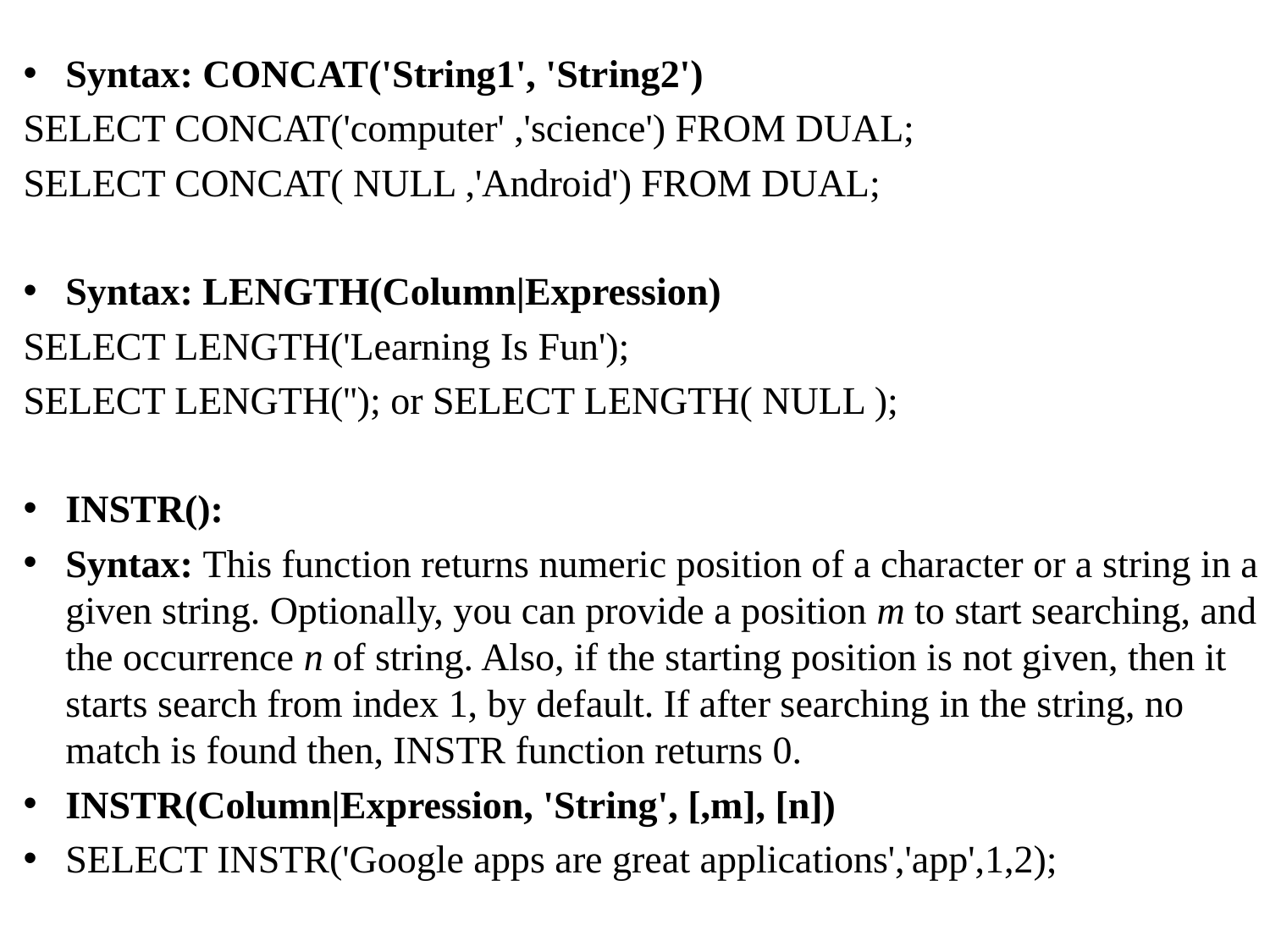

Syntax: CONCAT('String1', 'String2')
SELECT CONCAT('computer' ,'science') FROM DUAL;
SELECT CONCAT( NULL ,'Android') FROM DUAL;

Syntax: LENGTH(Column|Expression)
SELECT LENGTH('Learning Is Fun');
SELECT LENGTH(''); or SELECT LENGTH( NULL );

INSTR():
Syntax: This function returns numeric position of a character or a string in a given string. Optionally, you can provide a position m to start searching, and the occurrence n of string. Also, if the starting position is not given, then it starts search from index 1, by default. If after searching in the string, no match is found then, INSTR function returns 0.
INSTR(Column|Expression, 'String', [,m], [n])
SELECT INSTR('Google apps are great applications','app',1,2);